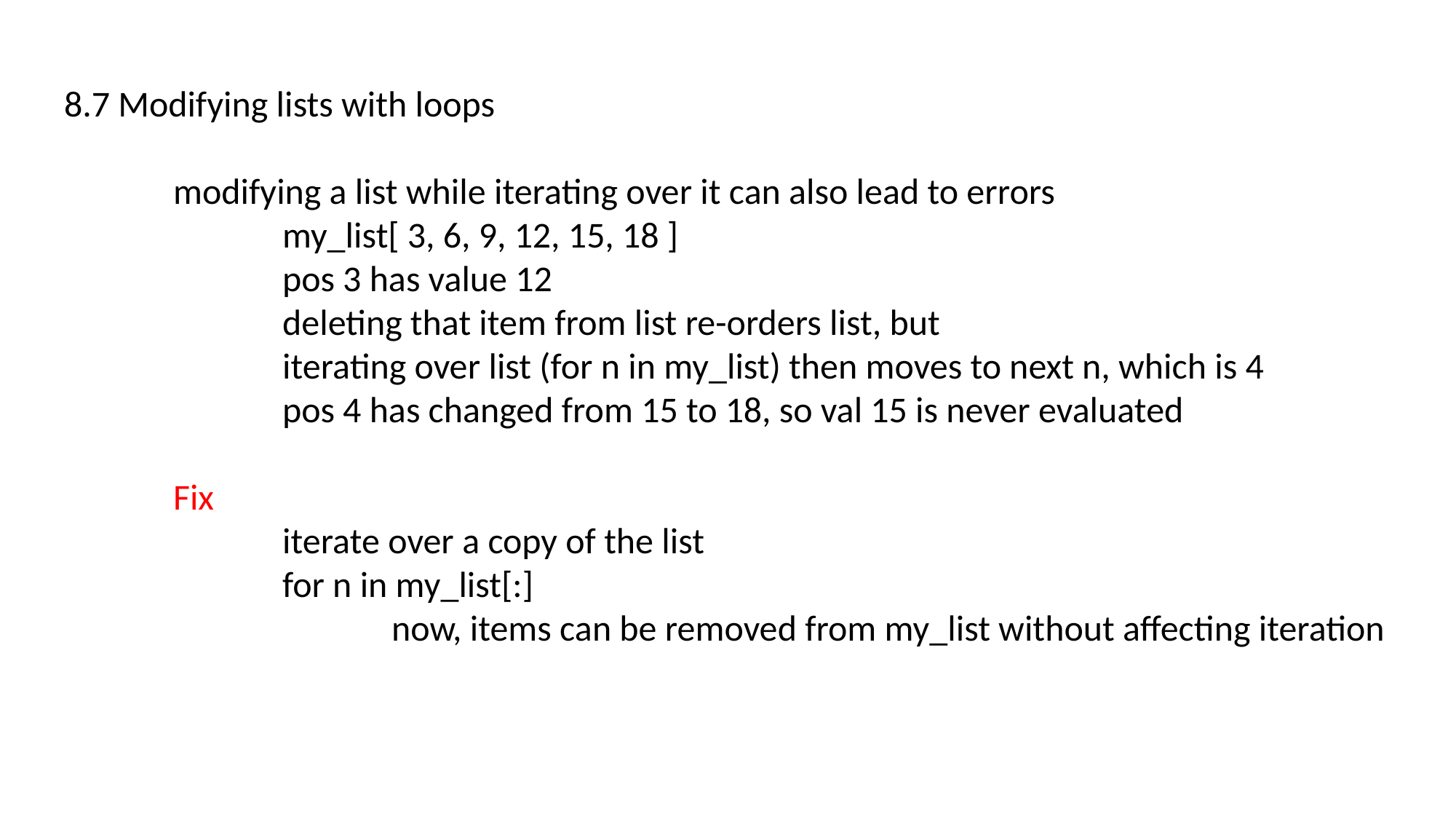

8.7 Modifying lists with loops

	modifying a list while iterating over it can also lead to errors
		my_list[ 3, 6, 9, 12, 15, 18 ]
		pos 3 has value 12
		deleting that item from list re-orders list, but
		iterating over list (for n in my_list) then moves to next n, which is 4
		pos 4 has changed from 15 to 18, so val 15 is never evaluated

	Fix
		iterate over a copy of the list
		for n in my_list[:]
			now, items can be removed from my_list without affecting iteration